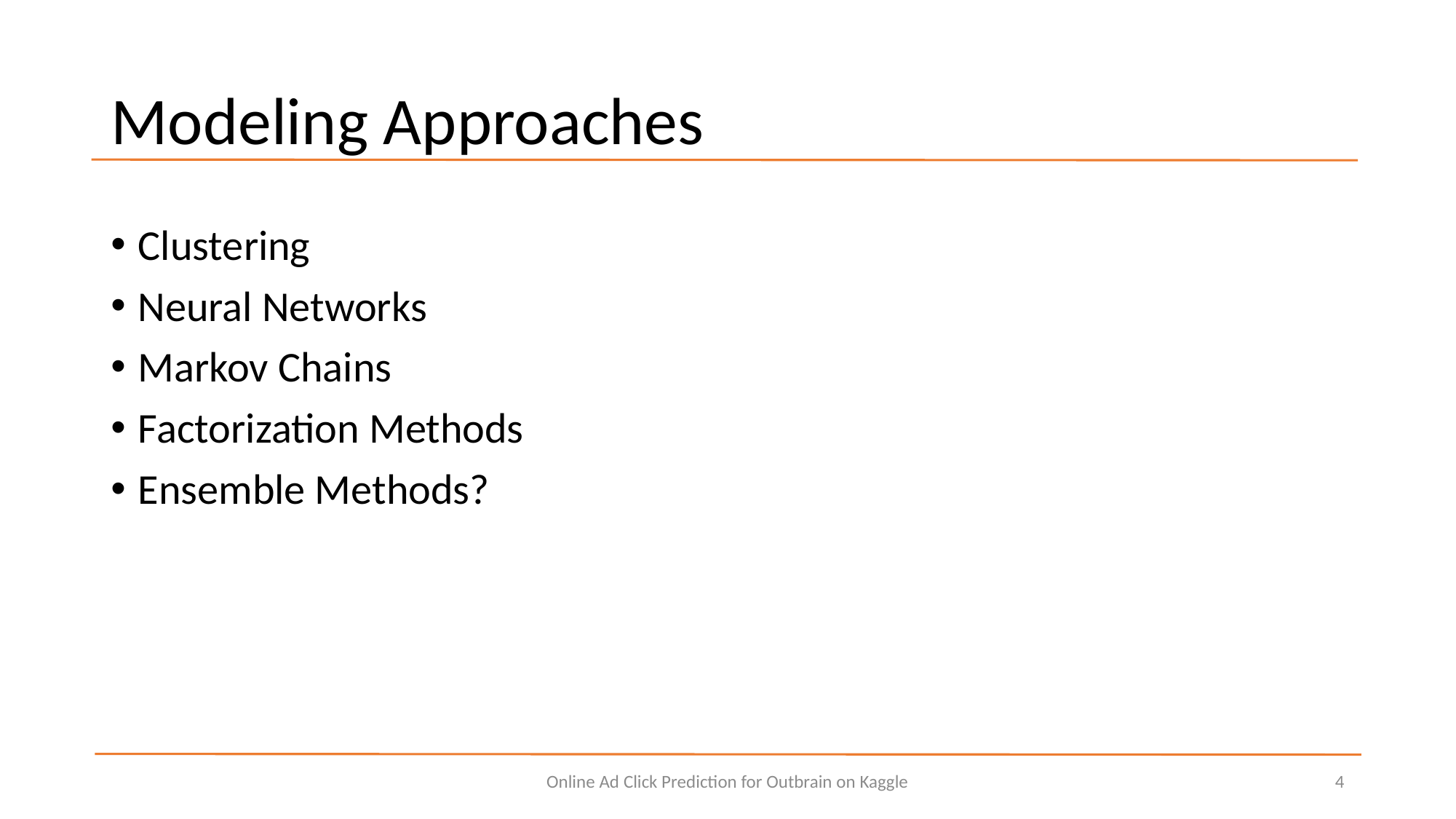

# Modeling Approaches
Clustering
Neural Networks
Markov Chains
Factorization Methods
Ensemble Methods?
Online Ad Click Prediction for Outbrain on Kaggle
4